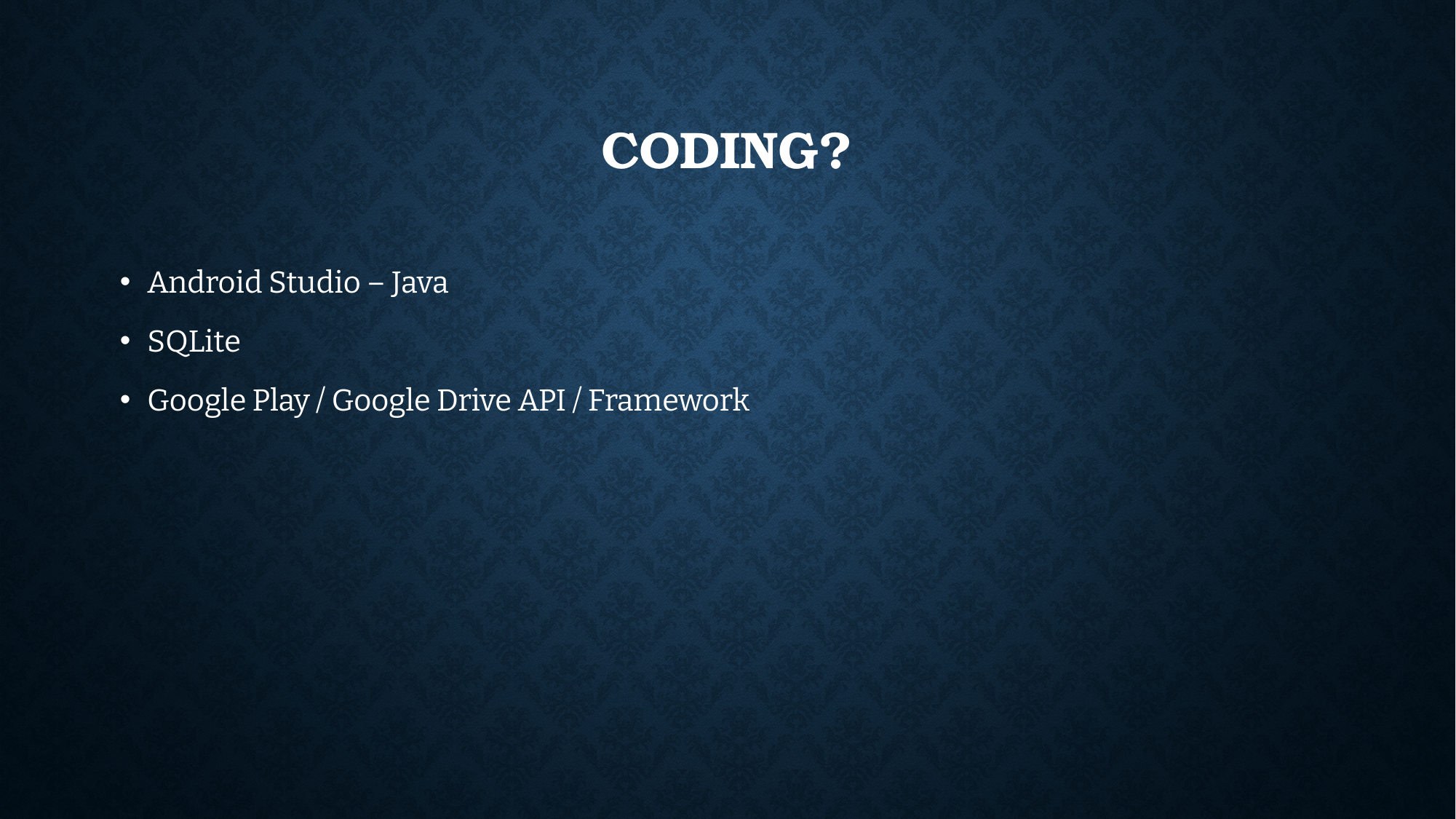

# Coding?
Android Studio – Java
SQLite
Google Play / Google Drive API / Framework